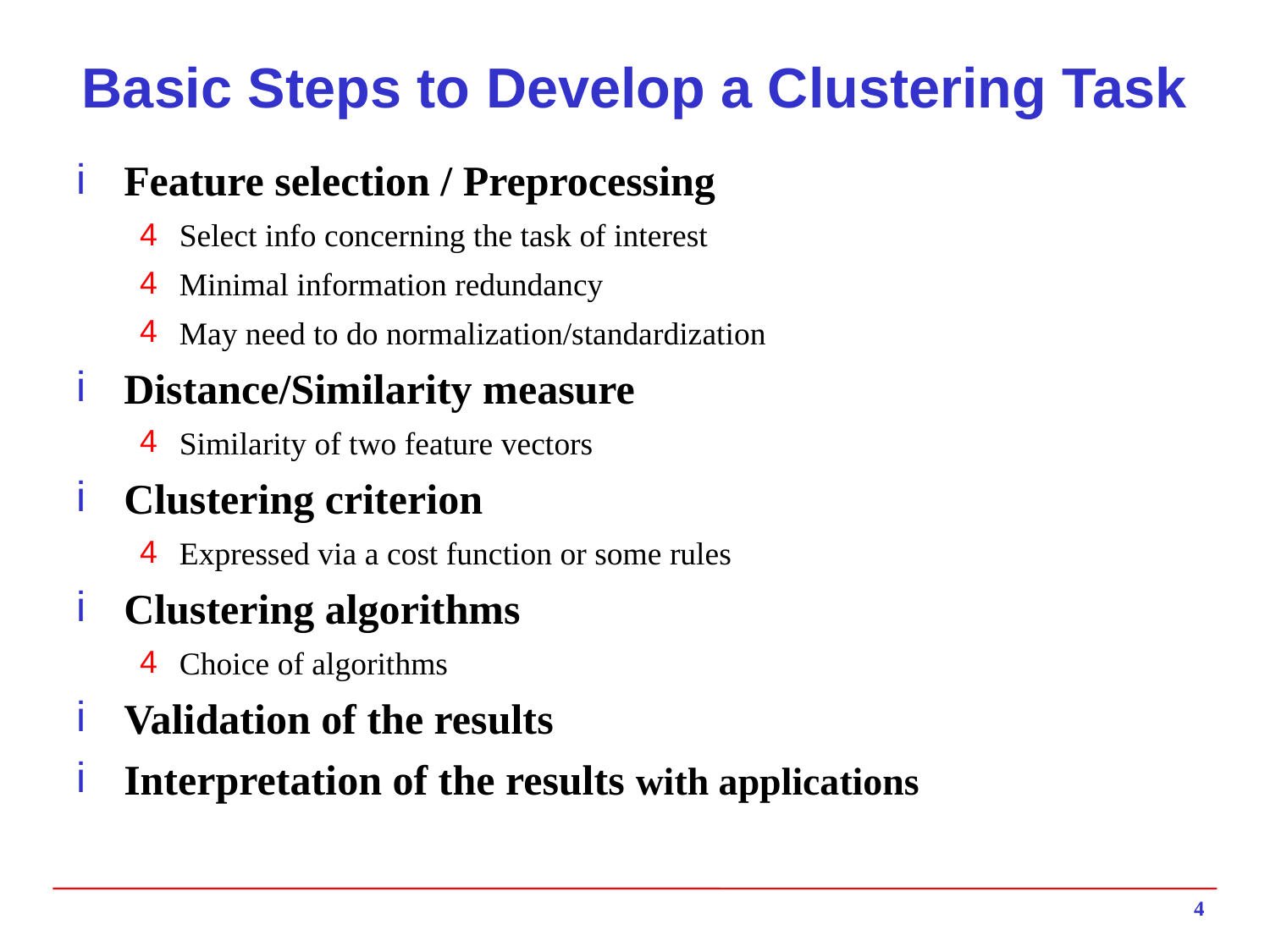

# Basic Steps to Develop a Clustering Task
Feature selection / Preprocessing
Select info concerning the task of interest
Minimal information redundancy
May need to do normalization/standardization
Distance/Similarity measure
Similarity of two feature vectors
Clustering criterion
Expressed via a cost function or some rules
Clustering algorithms
Choice of algorithms
Validation of the results
Interpretation of the results with applications
4